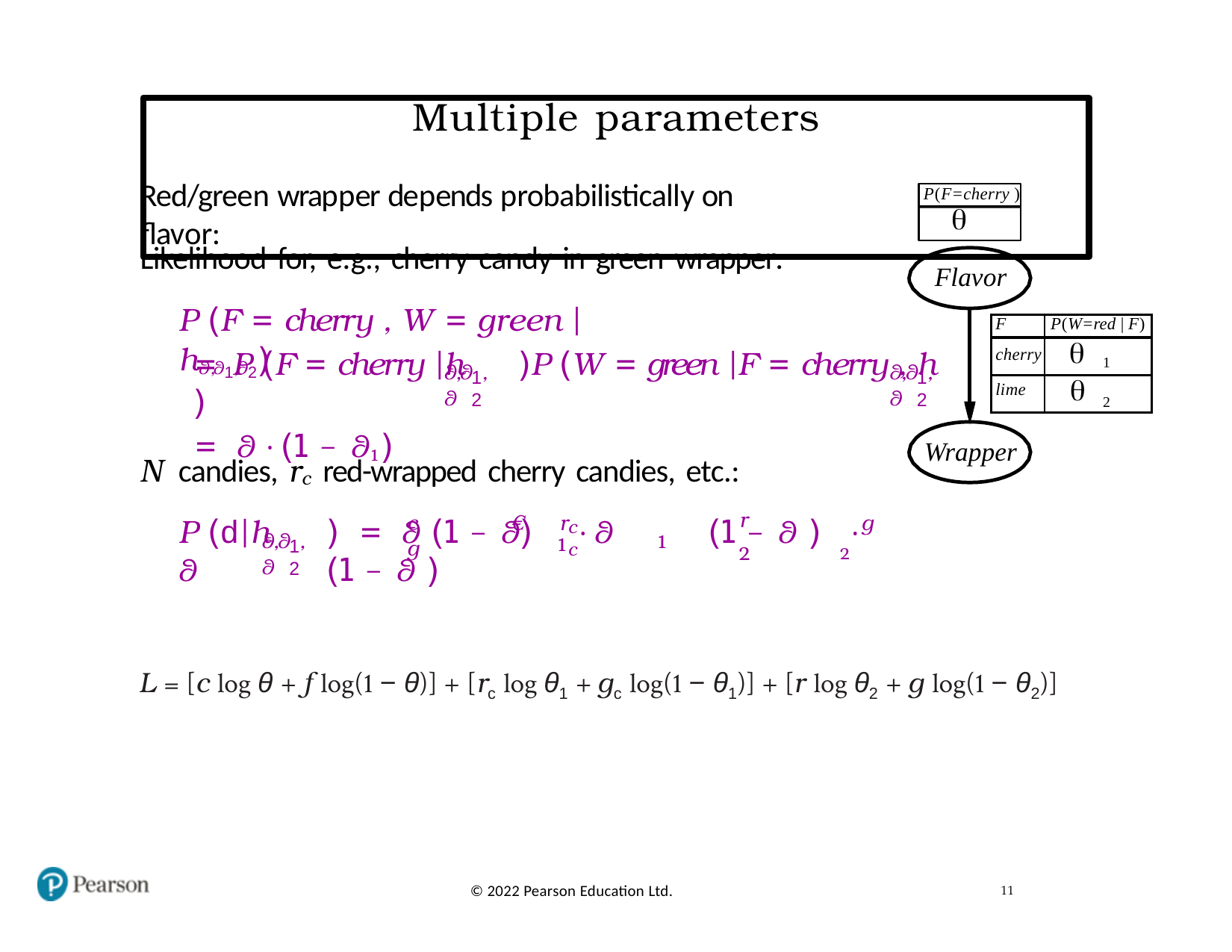

# Multiple parameters
Red/green wrapper depends probabilistically on flavor:
P(F=cherry )

θ
Likelihood for, e.g., cherry candy in green wrapper:

Flavor
P (F = cherry , W = green |hθ,θ1,θ2)

| F | P(W=red | F) |
| --- | --- |
| cherry | 1 |
| lime | 2 |
= P (F = cherry |h	)P (W = green |F = cherry , h	)
=  θ · (1 − θ1)
θ
θ,θ ,θ
θ,θ ,θ
1	2
1	2
θ

Wrapper
N candies, rc red-wrapped cherry candies, etc.:
r
c	€	r	g
g
P (d|h	)  =  θ (1 − θ)	· θ	(1 − θ )	· θ	(1 − θ )

c	c

θ,θ ,θ
1
2	2
1
1	2
L = [c log θ + f log(1 − θ)] + [rc log θ1 + gc log(1 − θ1)] + [r log θ2 + g log(1 − θ2)]
11